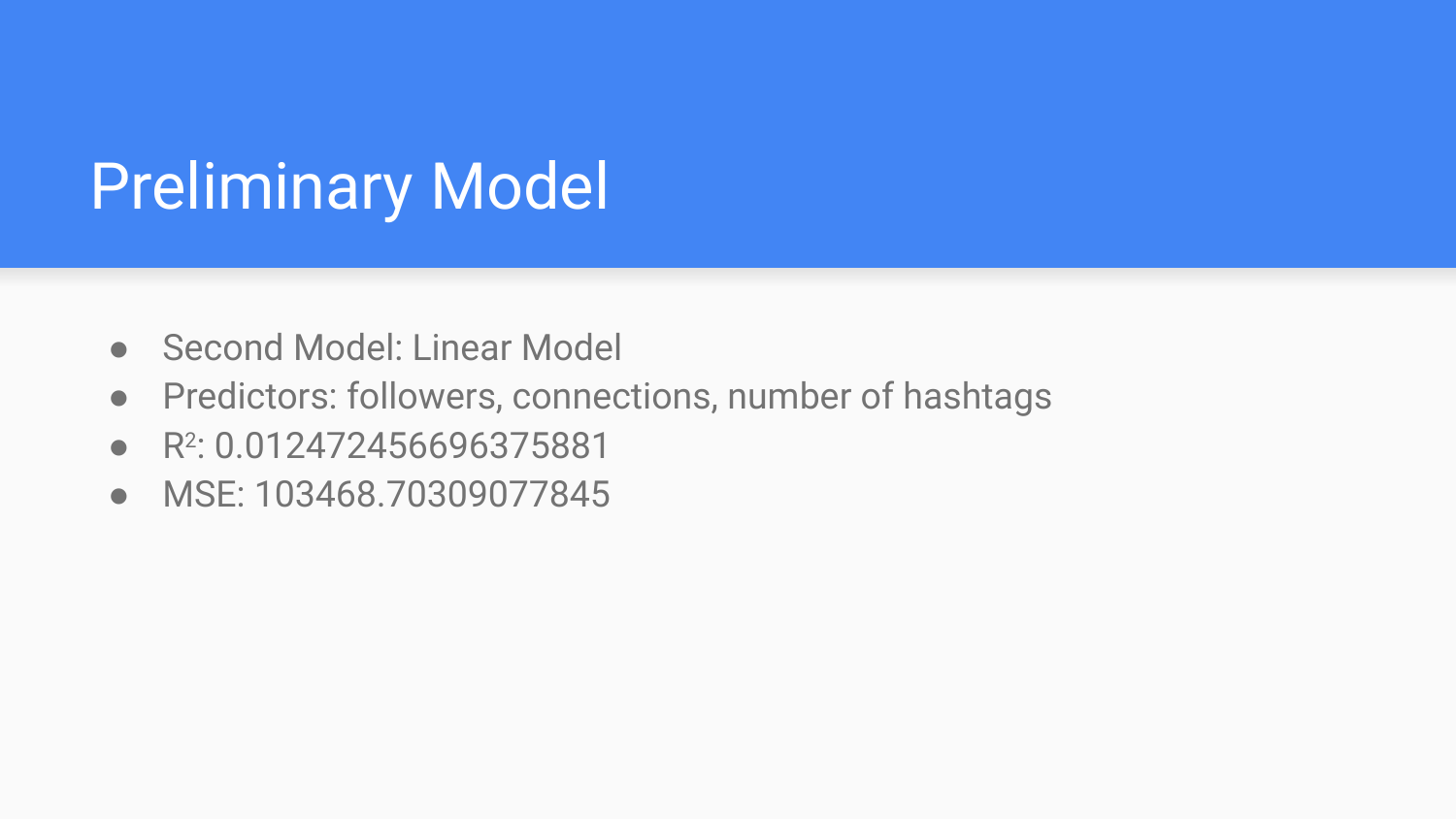

# Preliminary Model
Second Model: Linear Model
Predictors: followers, connections, number of hashtags
R2: 0.012472456696375881
MSE: 103468.70309077845